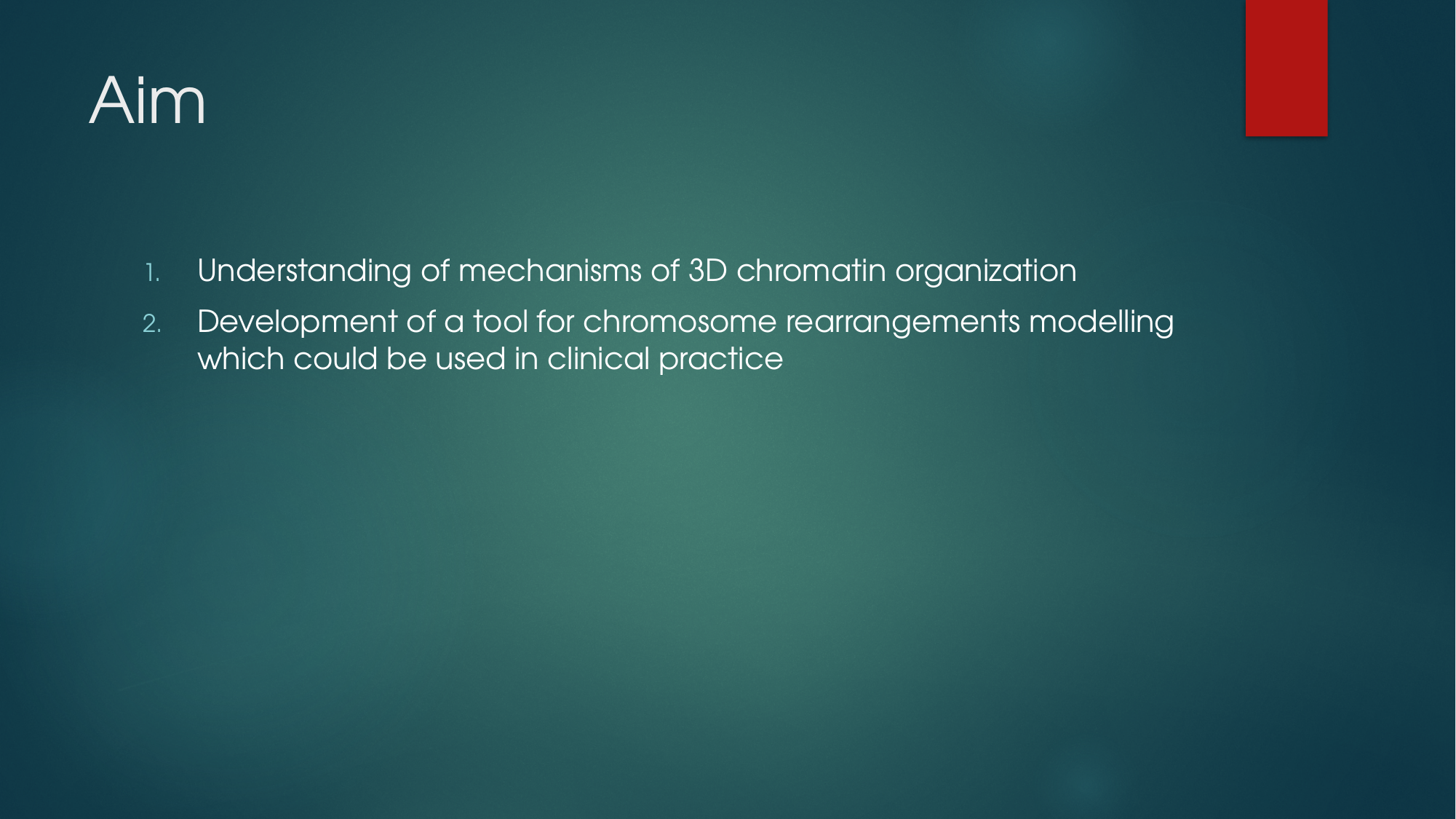

# Aim
Understanding of mechanisms of 3D chromatin organization
Development of a tool for chromosome rearrangements modelling which could be used in clinical practice